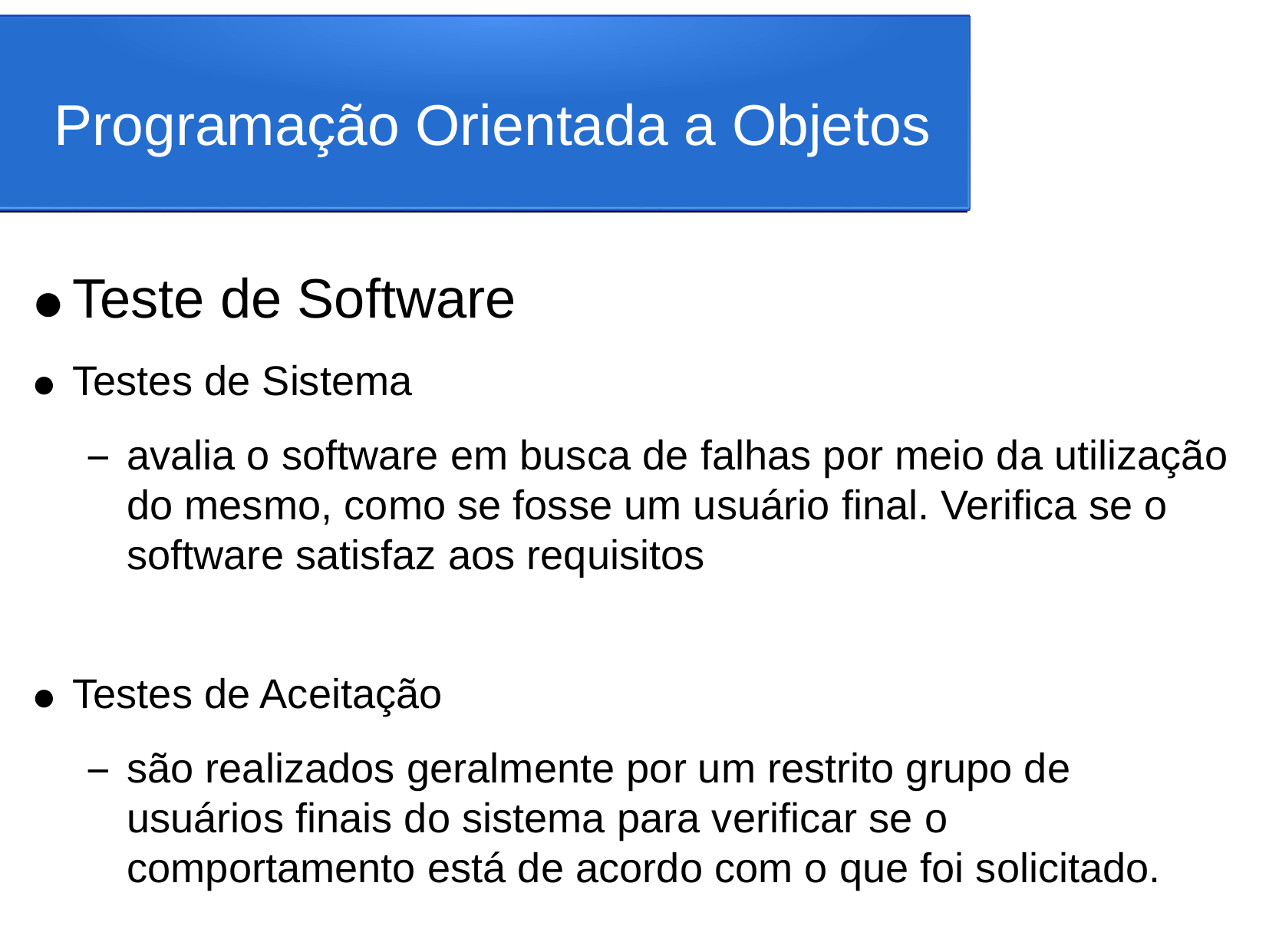

Programação Orientada a Objetos
Teste de Software
Testes de Sistema
avalia o software em busca de falhas por meio da utilização do mesmo, como se fosse um usuário final. Verifica se o software satisfaz aos requisitos

Testes de Aceitação
são realizados geralmente por um restrito grupo de usuários finais do sistema para verificar se o comportamento está de acordo com o que foi solicitado.